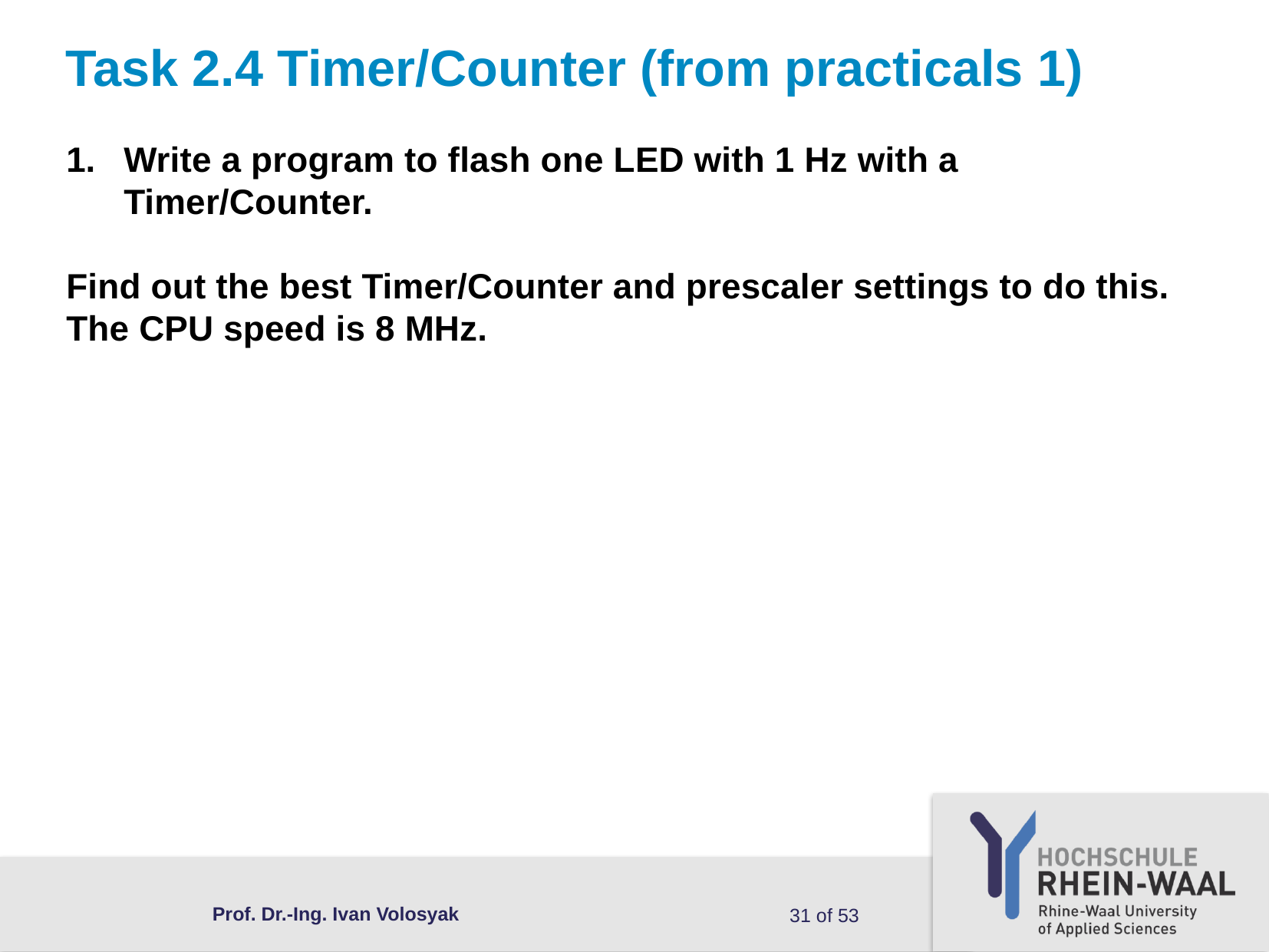

# Task 2.4 Timer/Counter (from practicals 1)
Write a program to flash one LED with 1 Hz with a Timer/Counter.

Find out the best Timer/Counter and prescaler settings to do this. The CPU speed is 8 MHz.
Prof. Dr.-Ing. Ivan Volosyak